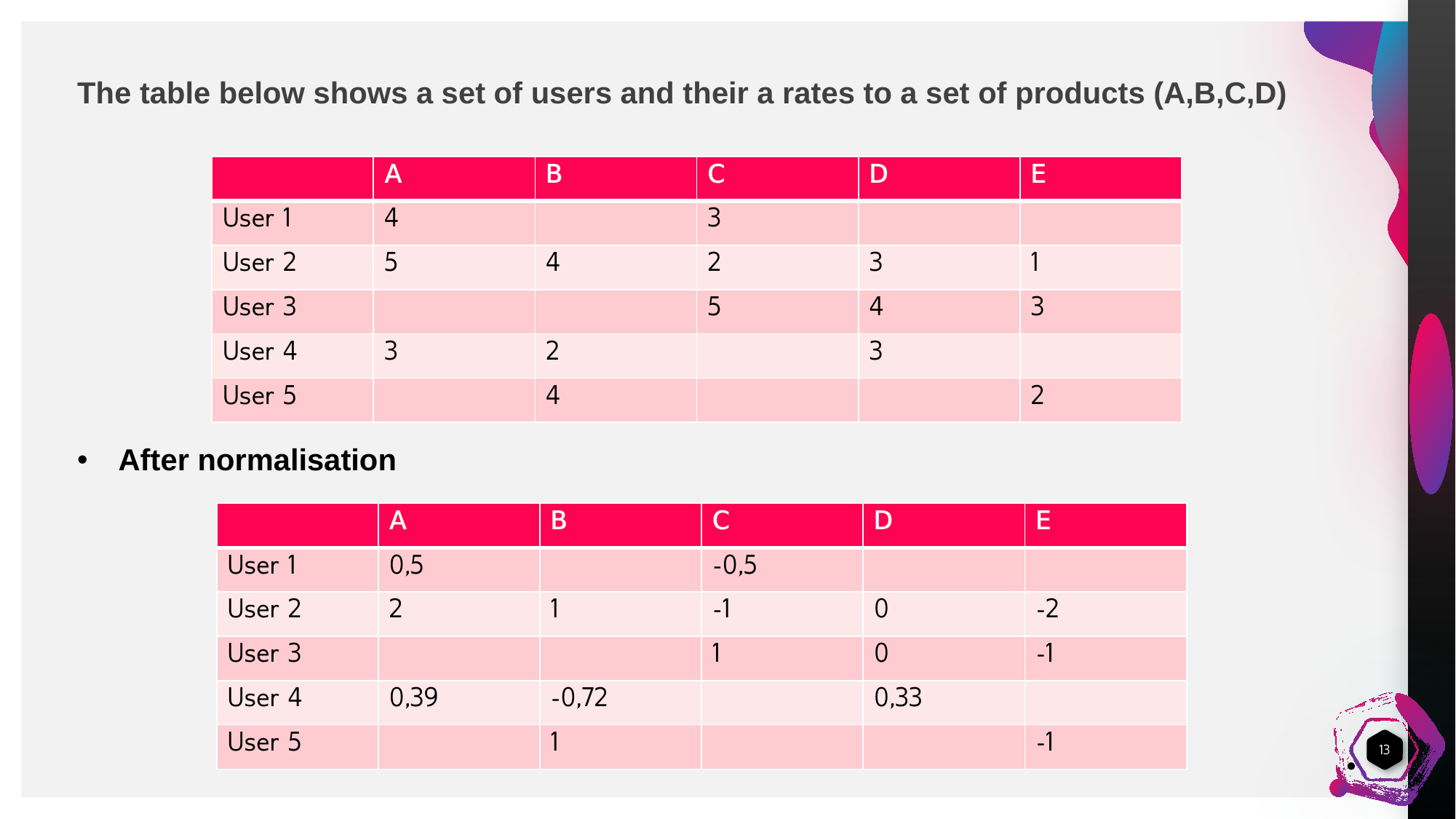

# The table below shows a set of users and their a rates to a set of products (A,B,C,D)
|  | A | B | C | D | E |
| --- | --- | --- | --- | --- | --- |
| User 1 | 4 |  | 3 |  |  |
| User 2 | 5 | 4 | 2 | 3 | 1 |
| User 3 |  |  | 5 | 4 | 3 |
| User 4 | 3 | 2 |  | 3 |  |
| User 5 |  | 4 |  |  | 2 |

After normalisation
|  | A | B | C | D | E |
| --- | --- | --- | --- | --- | --- |
| User 1 | 0,5 |  | -0,5 |  |  |
| User 2 | 2 | 1 | -1 | 0 | -2 |
| User 3 |  |  | 1 | 0 | -1 |
| User 4 | 0,39 | -0,72 |  | 0,33 |  |
| User 5 |  | 1 |  |  | -1 |
13